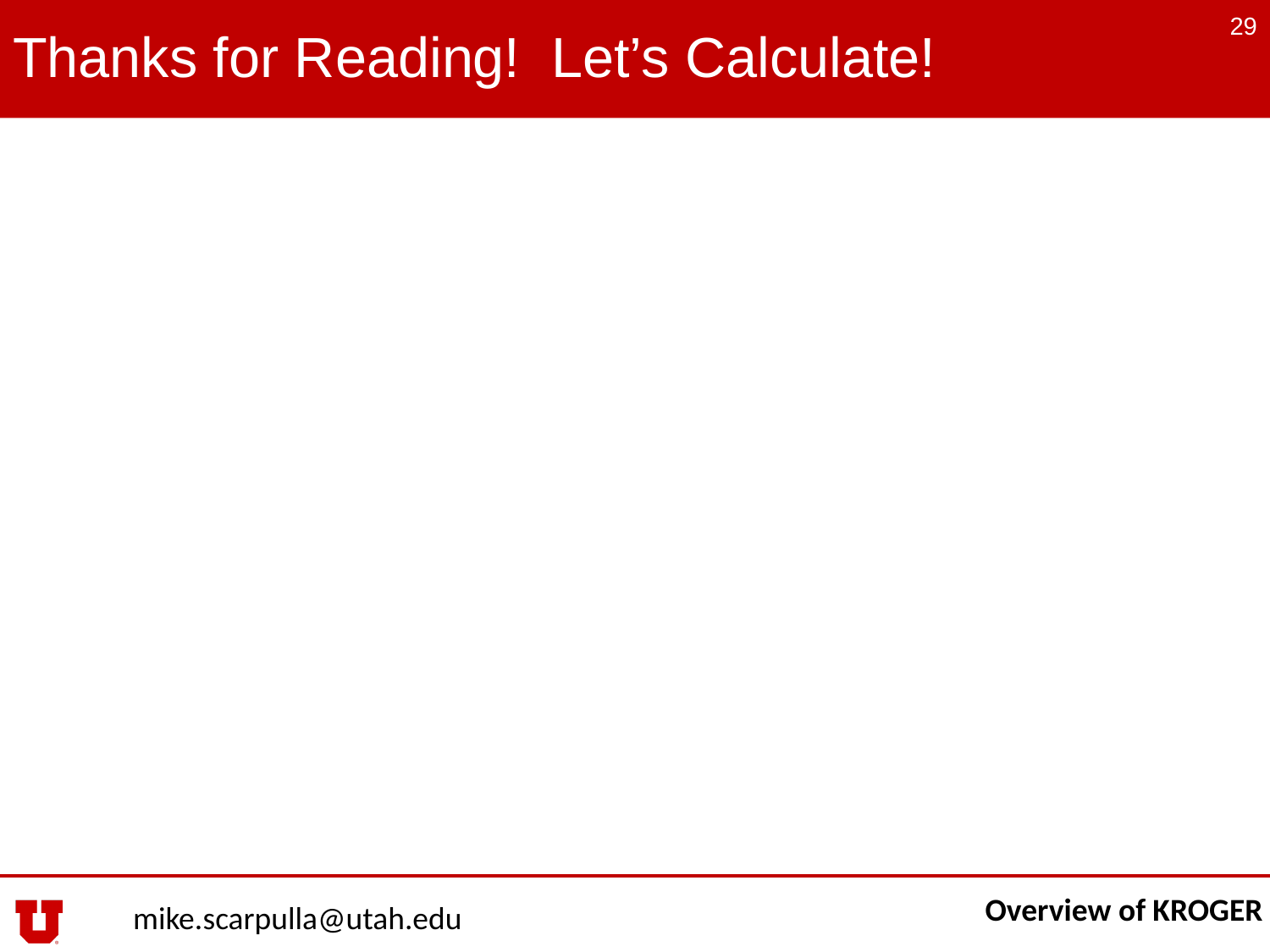

29
# Thanks for Reading!  Let’s Calculate!